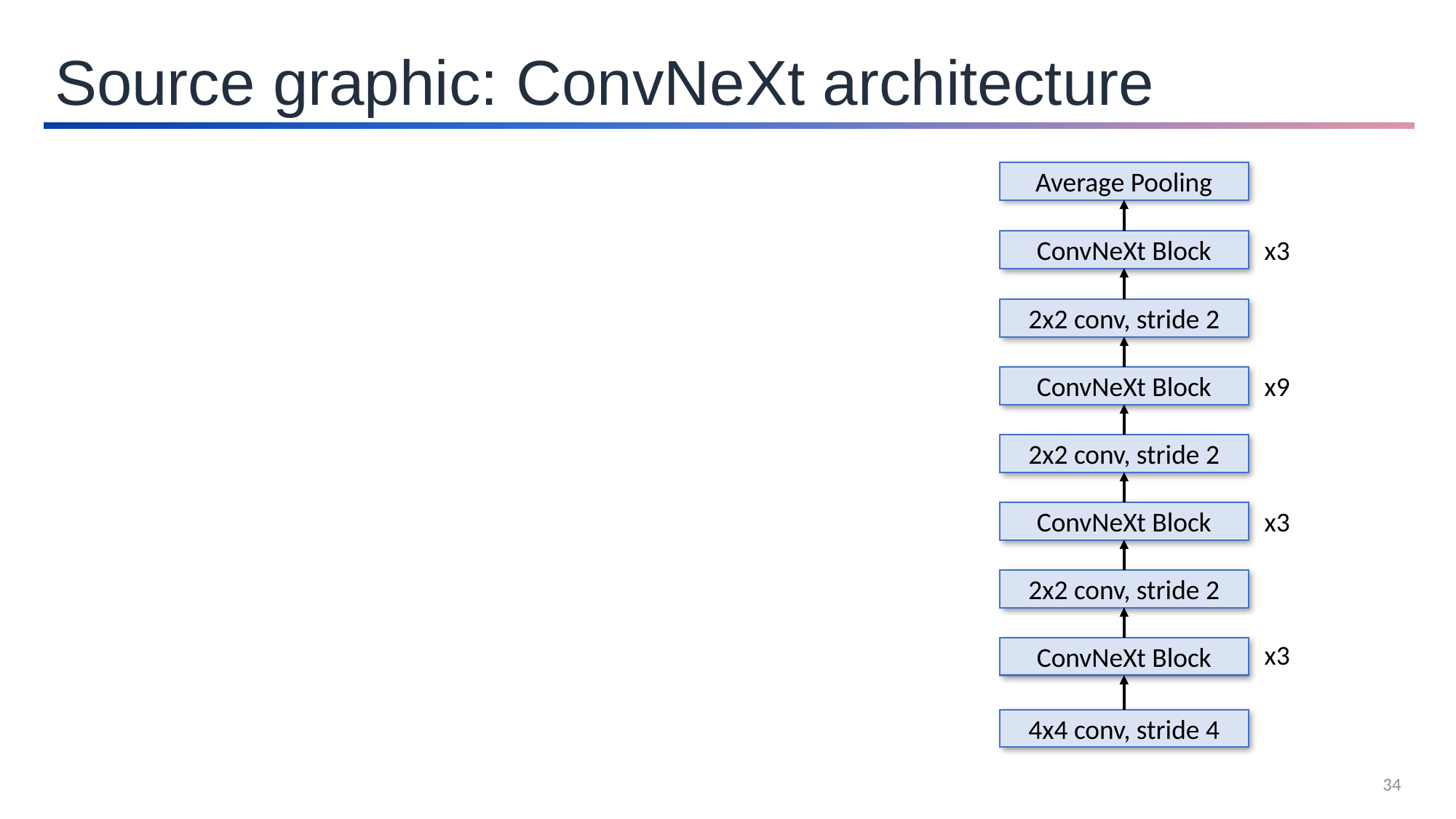

Source graphic: ConvNeXt architecture

4x4 conv, stride 4
ConvNeXt Block
2x2 conv, stride 2
ConvNeXt Block
2x2 conv, stride 2
ConvNeXt Block
2x2 conv, stride 2
ConvNeXt Block
Average Pooling
x3
x3
x9
x3
34